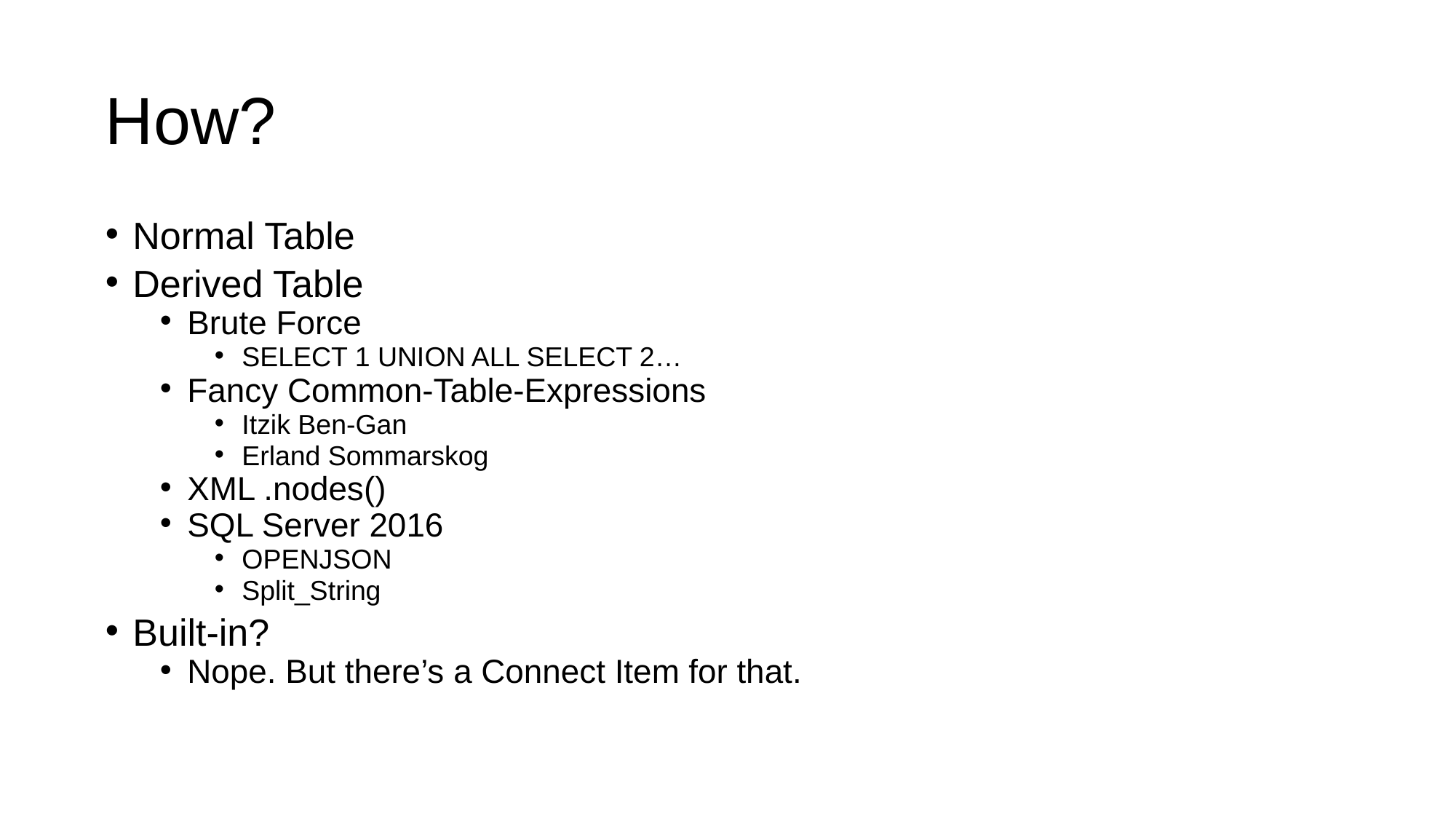

# How?
Normal Table
Derived Table
Brute Force
SELECT 1 UNION ALL SELECT 2…
Fancy Common-Table-Expressions
Itzik Ben-Gan
Erland Sommarskog
XML .nodes()
SQL Server 2016
OPENJSON
Split_String
Built-in?
Nope. But there’s a Connect Item for that.